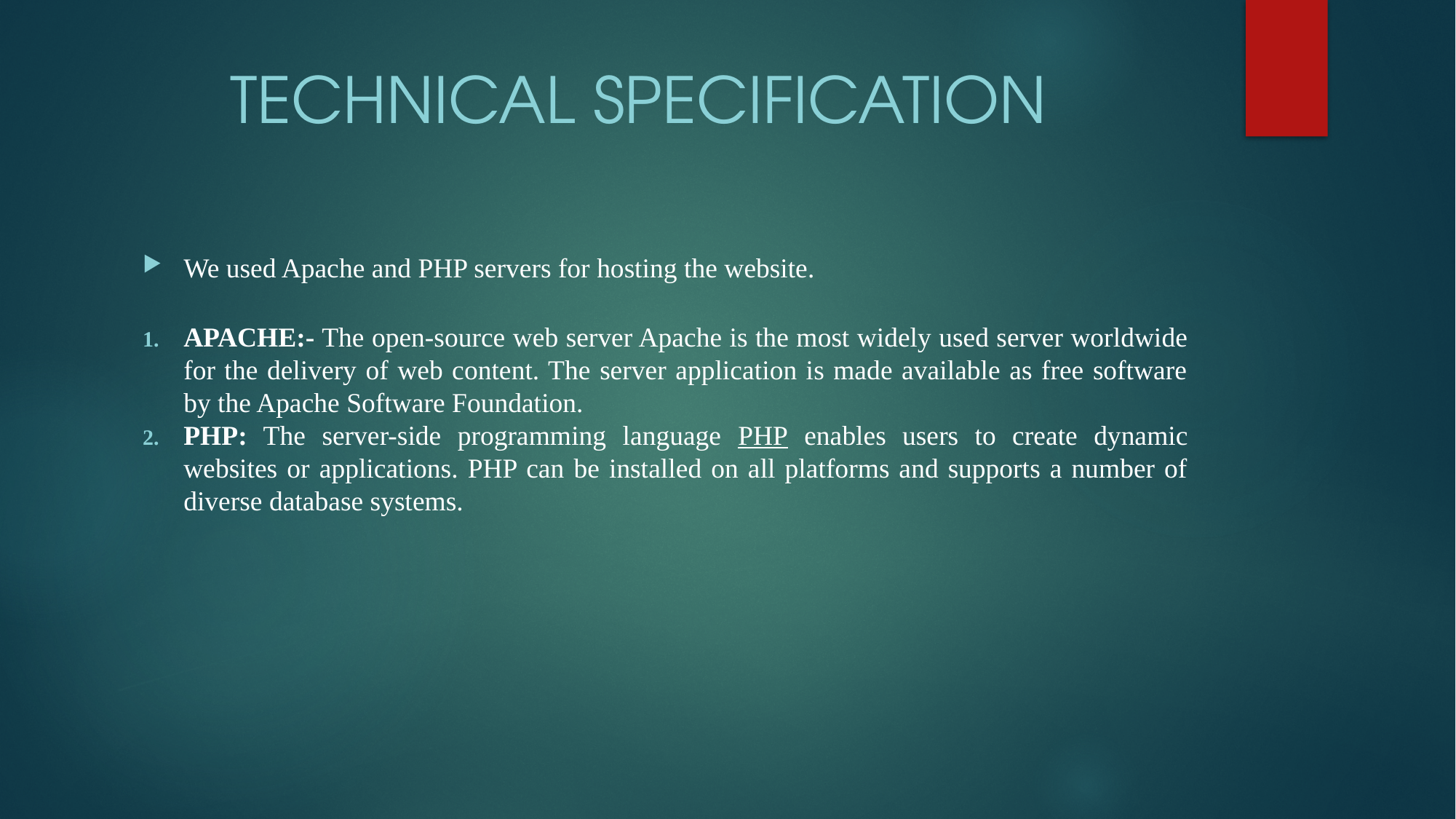

# TECHNICAL SPECIFICATION
We used Apache and PHP servers for hosting the website.
APACHE:- The open-source web server Apache is the most widely used server worldwide for the delivery of web content. The server application is made available as free software by the Apache Software Foundation.
PHP: The server-side programming language PHP enables users to create dynamic websites or applications. PHP can be installed on all platforms and supports a number of diverse database systems.